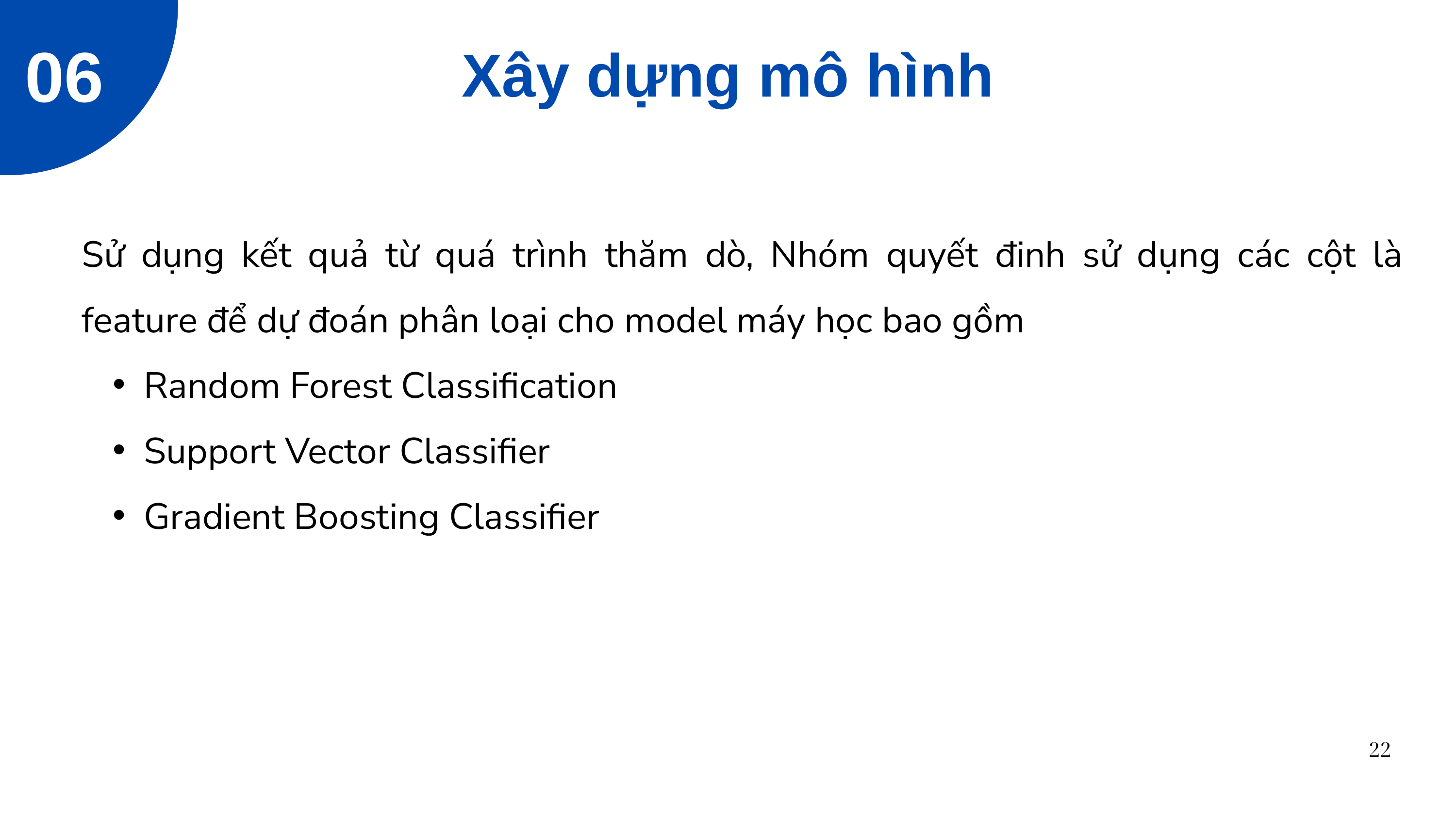

06
Xây dựng mô hình
Sử dụng kết quả từ quá trình thăm dò, Nhóm quyết đinh sử dụng các cột là feature để dự đoán phân loại cho model máy học bao gồm
Random Forest Classification
Support Vector Classifier
Gradient Boosting Classifier
22